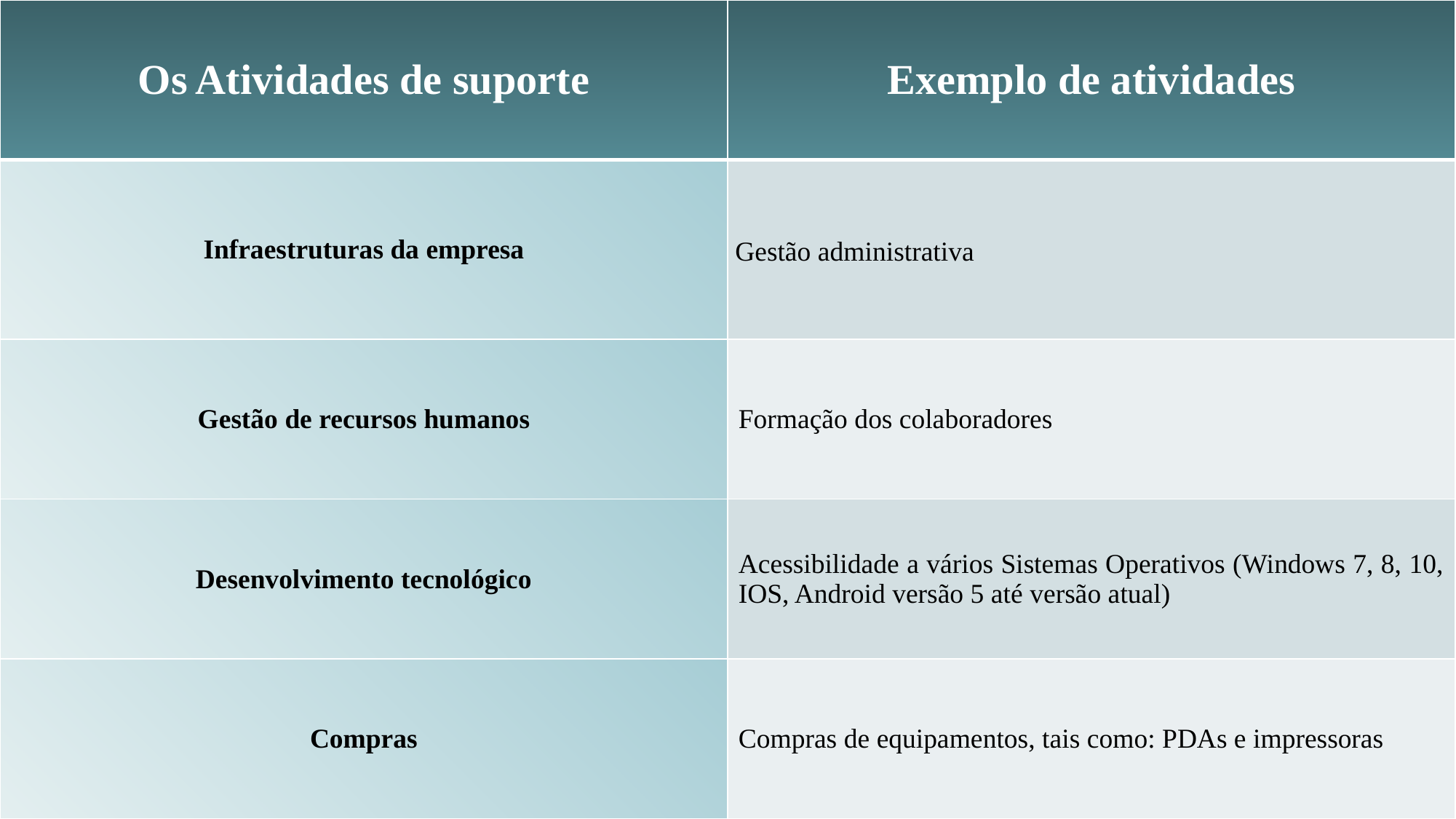

| Os Atividades de suporte | Exemplo de atividades |
| --- | --- |
| Infraestruturas da empresa | Gestão administrativa |
| Gestão de recursos humanos | Formação dos colaboradores |
| Desenvolvimento tecnológico | Acessibilidade a vários Sistemas Operativos (Windows 7, 8, 10, IOS, Android versão 5 até versão atual) |
| Compras | Compras de equipamentos, tais como: PDAs e impressoras |
#